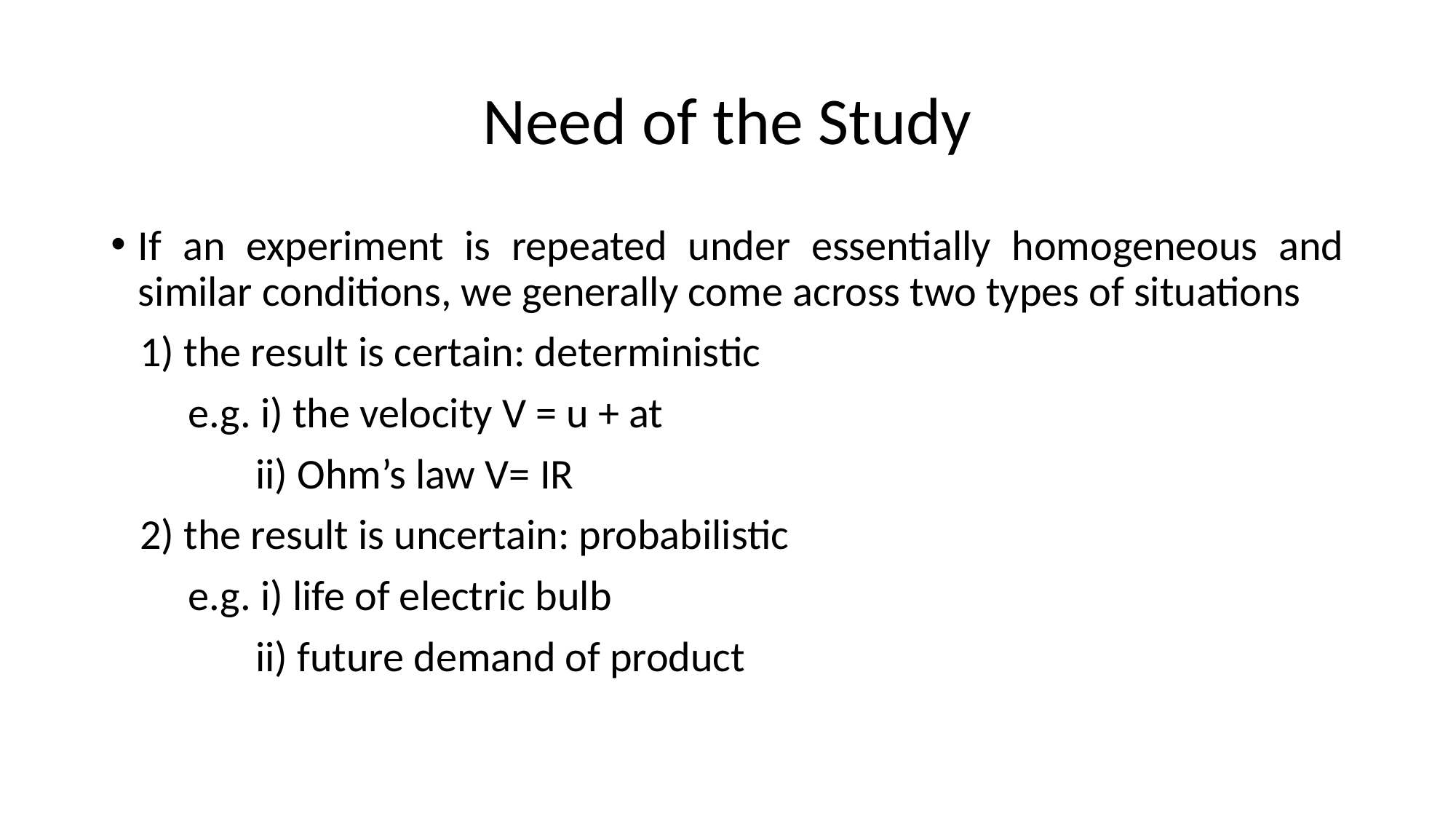

# Need of the Study
If an experiment is repeated under essentially homogeneous and similar conditions, we generally come across two types of situations
   1) the result is certain: deterministic
        e.g. i) the velocity V = u + at
               ii) Ohm’s law V= IR
   2) the result is uncertain: probabilistic
        e.g. i) life of electric bulb
               ii) future demand of product